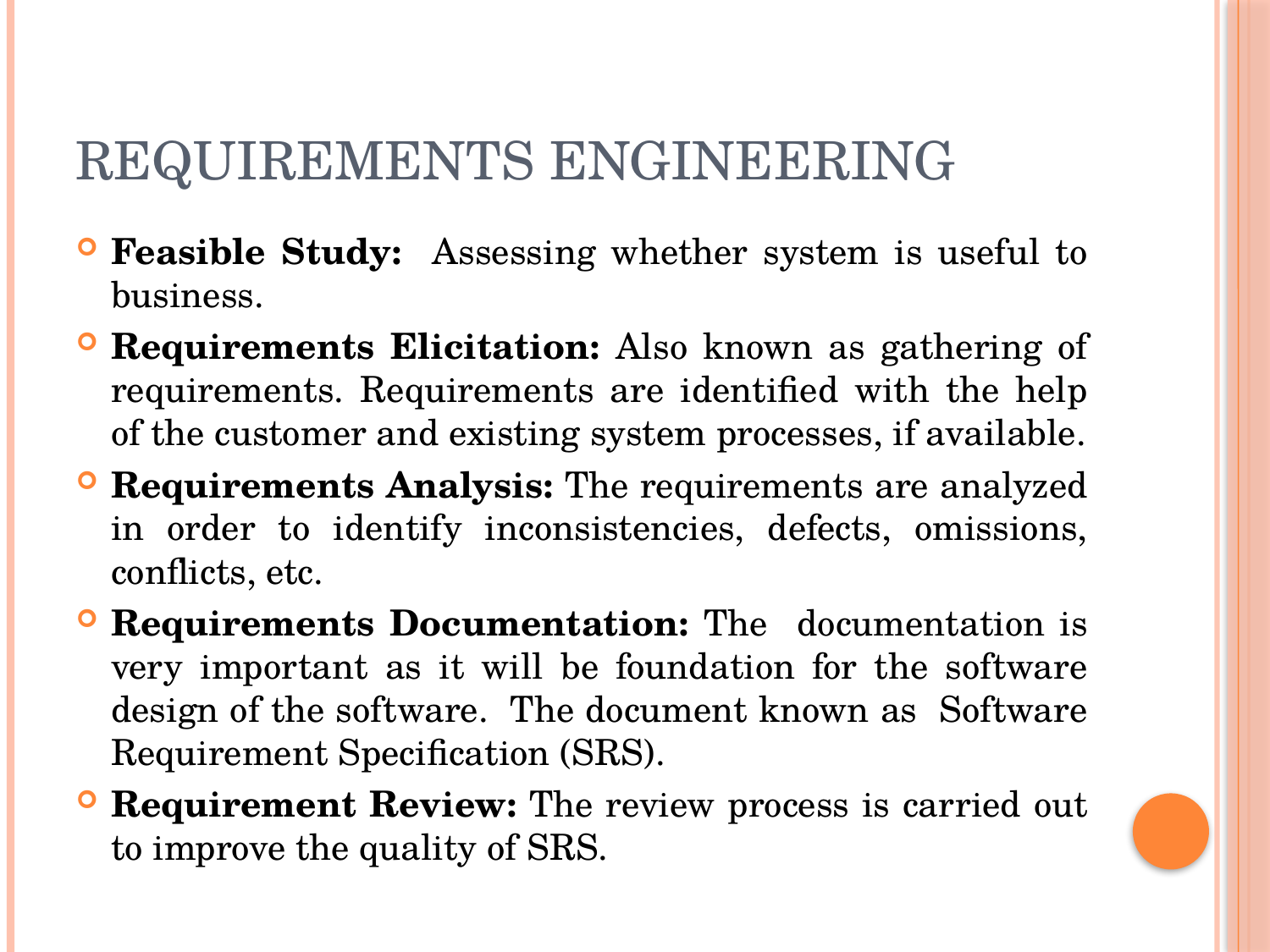

# Requirements Engineering
Feasible Study:  Assessing whether system is useful to business.
Requirements Elicitation: Also known as gathering of requirements. Requirements are identified with the help of the customer and existing system processes, if available.
Requirements Analysis: The requirements are analyzed in order to identify inconsistencies, defects, omissions, conflicts, etc.
Requirements Documentation: The  documentation is very important as it will be foundation for the software design of the software.  The document known as  Software Requirement Specification (SRS).
Requirement Review: The review process is carried out to improve the quality of SRS.